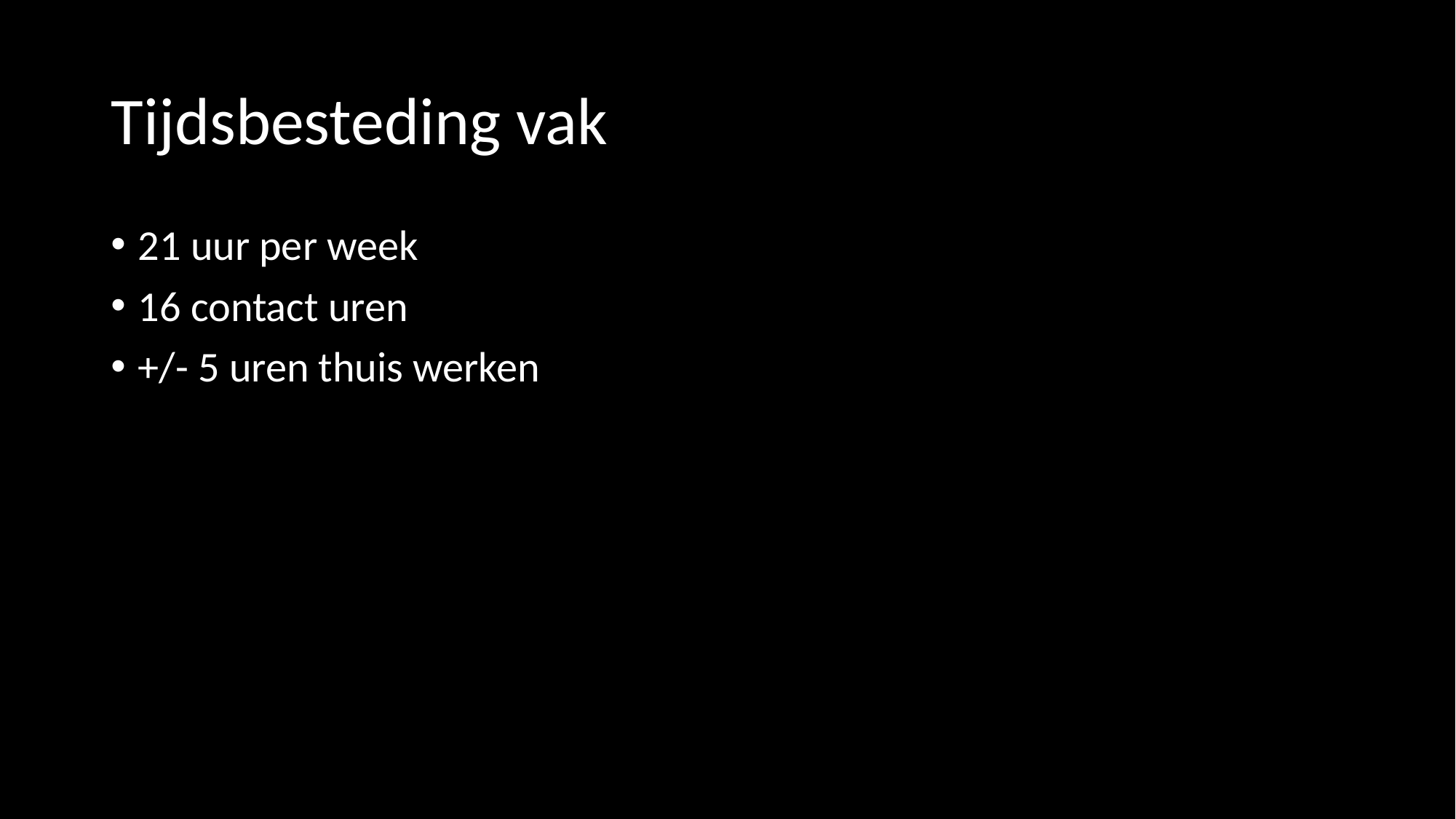

# Tijdsbesteding vak
21 uur per week
16 contact uren
+/- 5 uren thuis werken